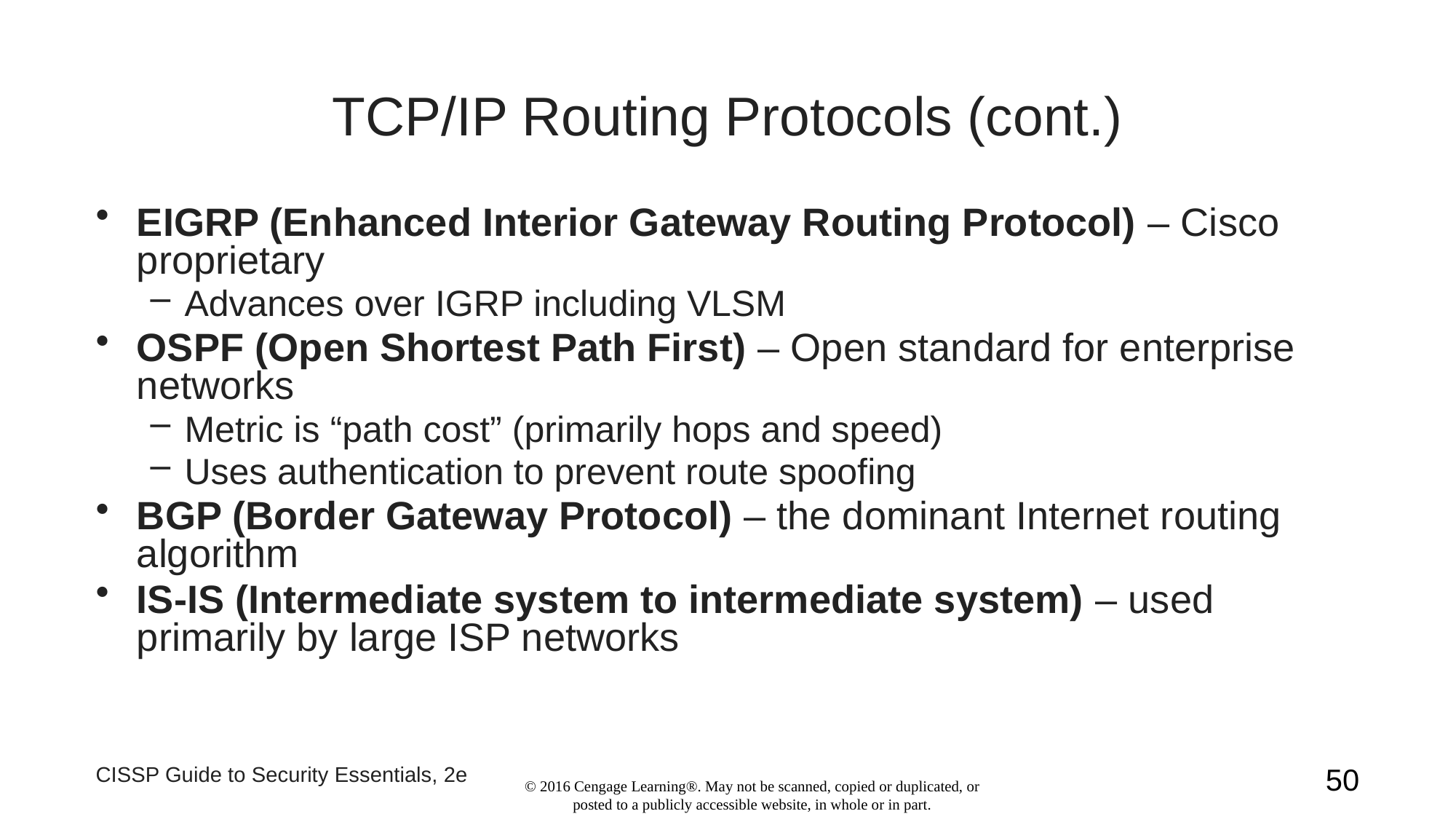

# TCP/IP Routing Protocols (cont.)
EIGRP (Enhanced Interior Gateway Routing Protocol) – Cisco proprietary
Advances over IGRP including VLSM
OSPF (Open Shortest Path First) – Open standard for enterprise networks
Metric is “path cost” (primarily hops and speed)
Uses authentication to prevent route spoofing
BGP (Border Gateway Protocol) – the dominant Internet routing algorithm
IS-IS (Intermediate system to intermediate system) – used primarily by large ISP networks
CISSP Guide to Security Essentials, 2e
50
© 2016 Cengage Learning®. May not be scanned, copied or duplicated, or posted to a publicly accessible website, in whole or in part.